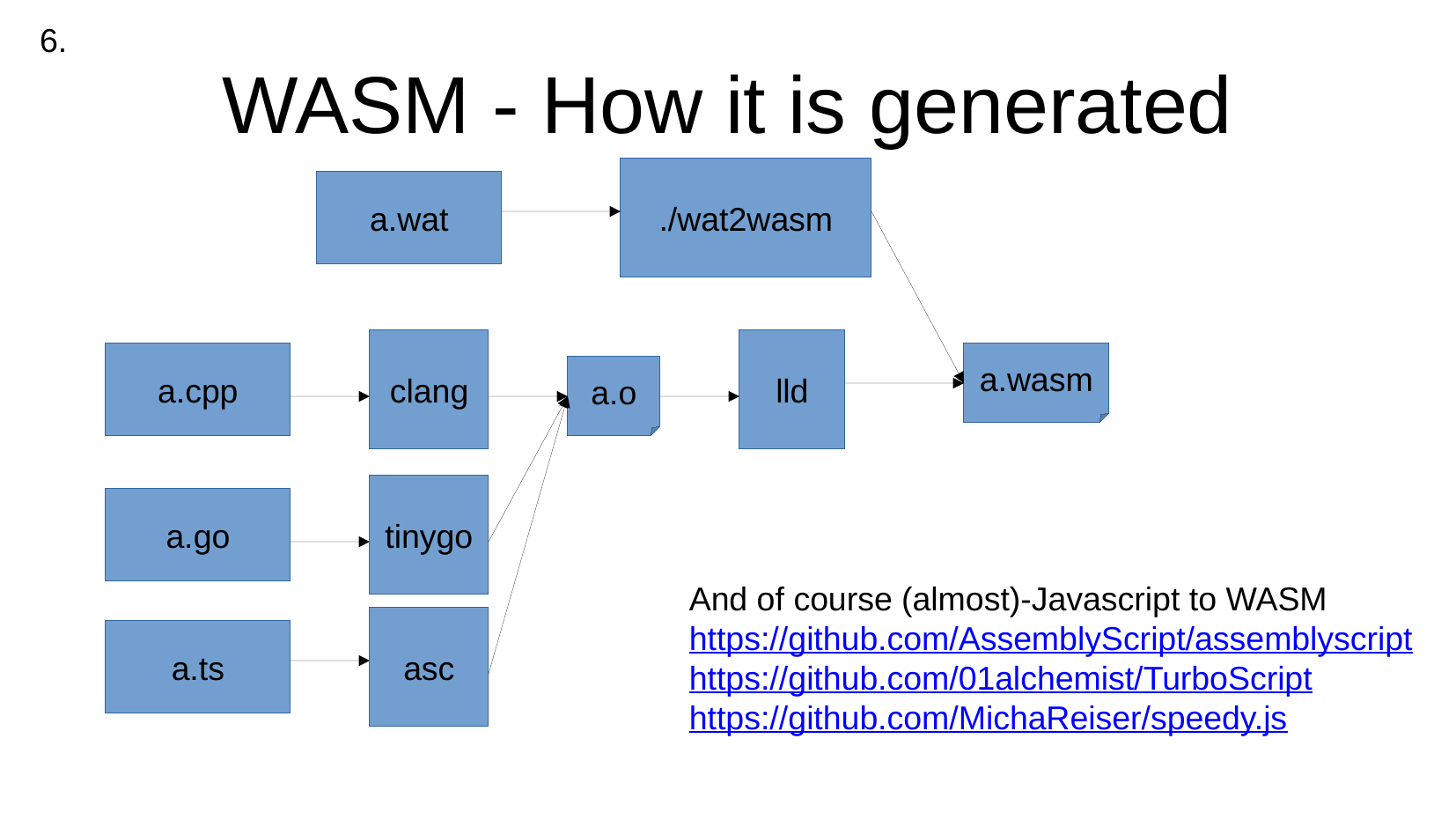

6.
WASM - How it is generated
./wat2wasm
a.wat

clang
lld
a.cpp
a.wasm
a.o

tinygo
a.go

And of course (almost)-Javascript to WASM
https://github.com/AssemblyScript/assemblyscript
https://github.com/01alchemist/TurboScript
https://github.com/MichaReiser/speedy.js

asc
a.ts